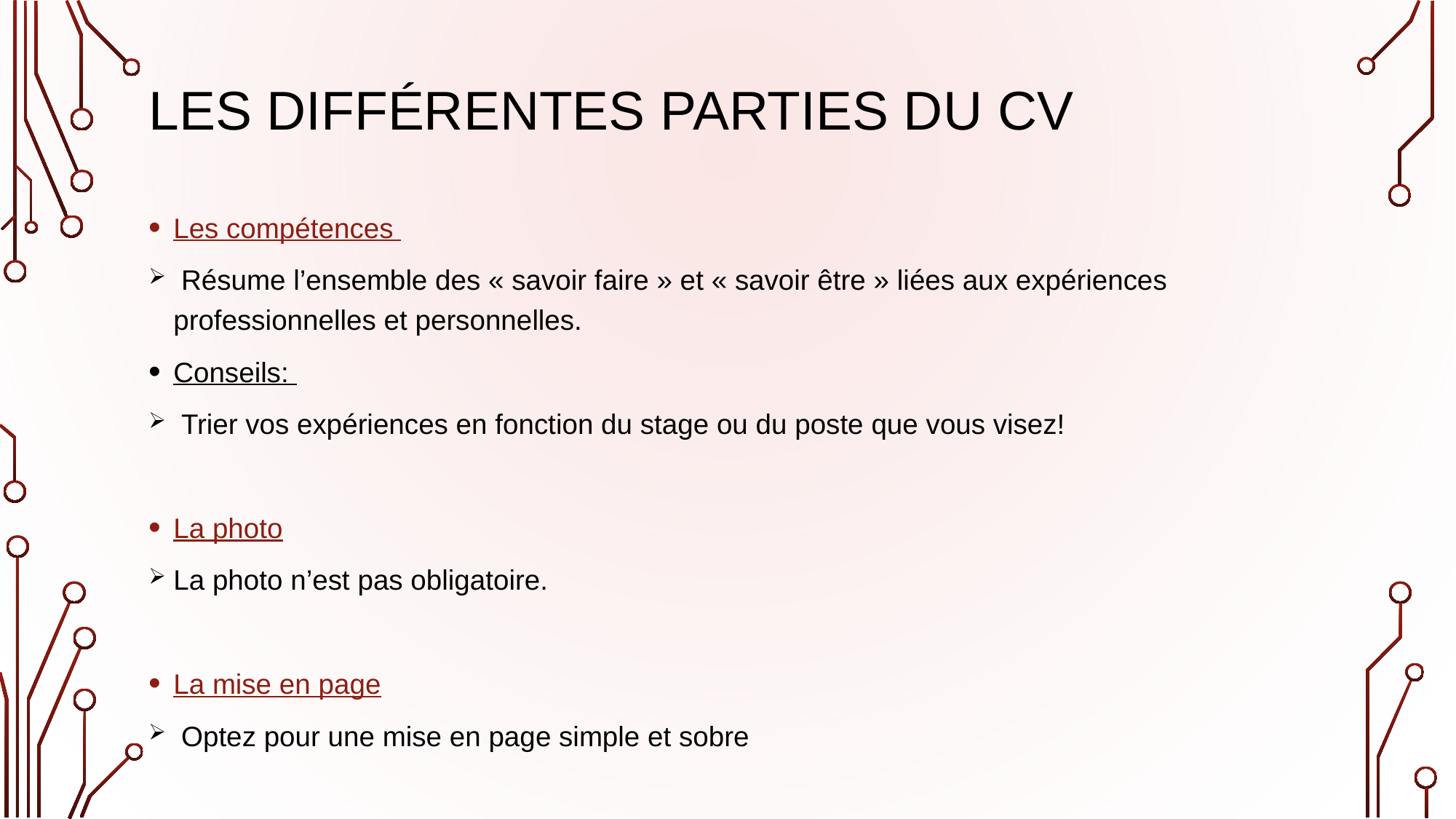

# Les différentes parties du CV
Les compétences
 Résume l’ensemble des « savoir faire » et « savoir être » liées aux expériences professionnelles et personnelles.
Conseils:
 Trier vos expériences en fonction du stage ou du poste que vous visez!

La photo
La photo n’est pas obligatoire.

La mise en page
 Optez pour une mise en page simple et sobre